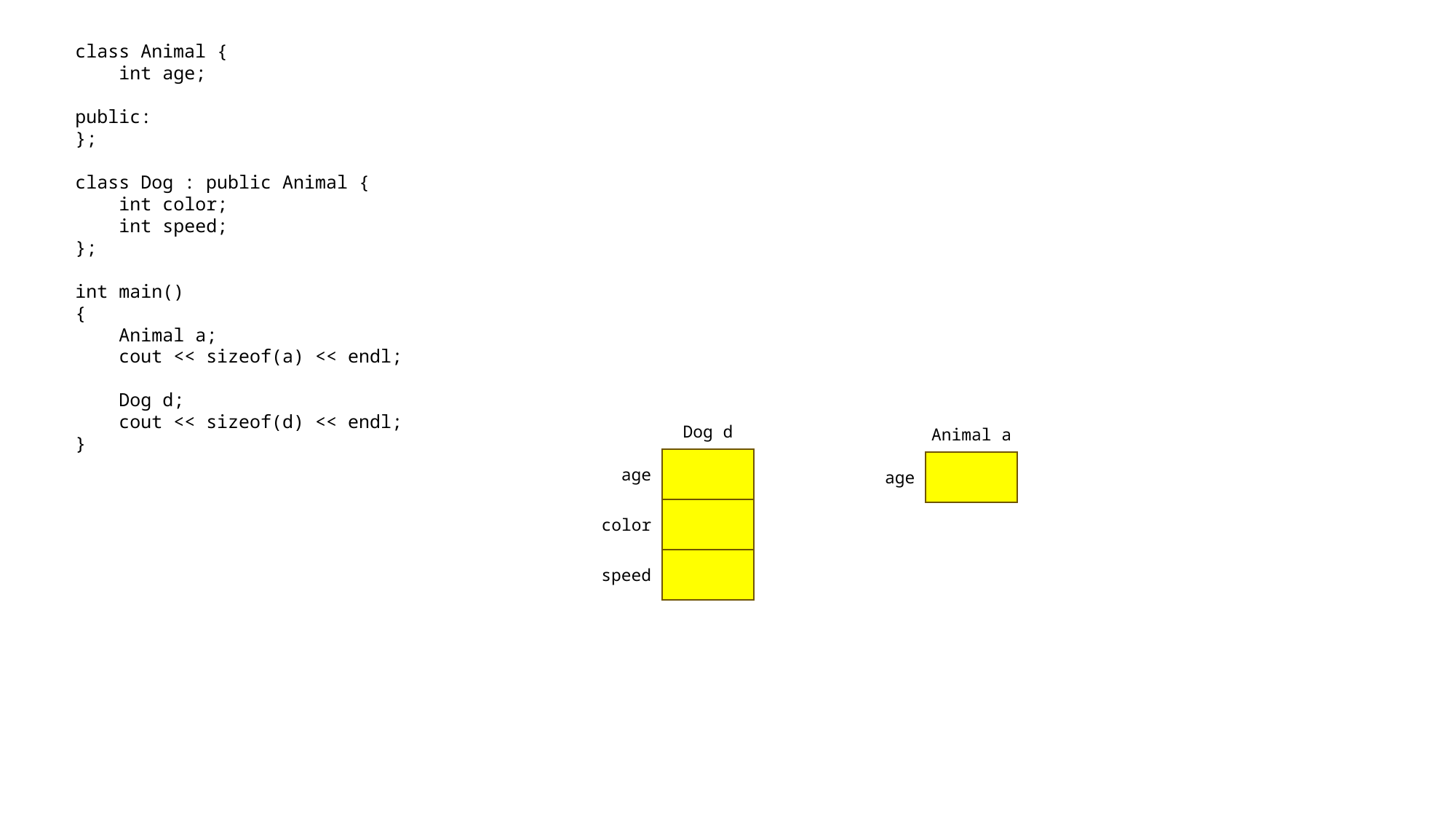

class Animal {
    int age;

public:
};

class Dog : public Animal {
    int color;
    int speed;
};

int main()
{
    Animal a;
    cout << sizeof(a) << endl;

    Dog d;
    cout << sizeof(d) << endl;
}
Dog d
Animal a

age
age

color

speed